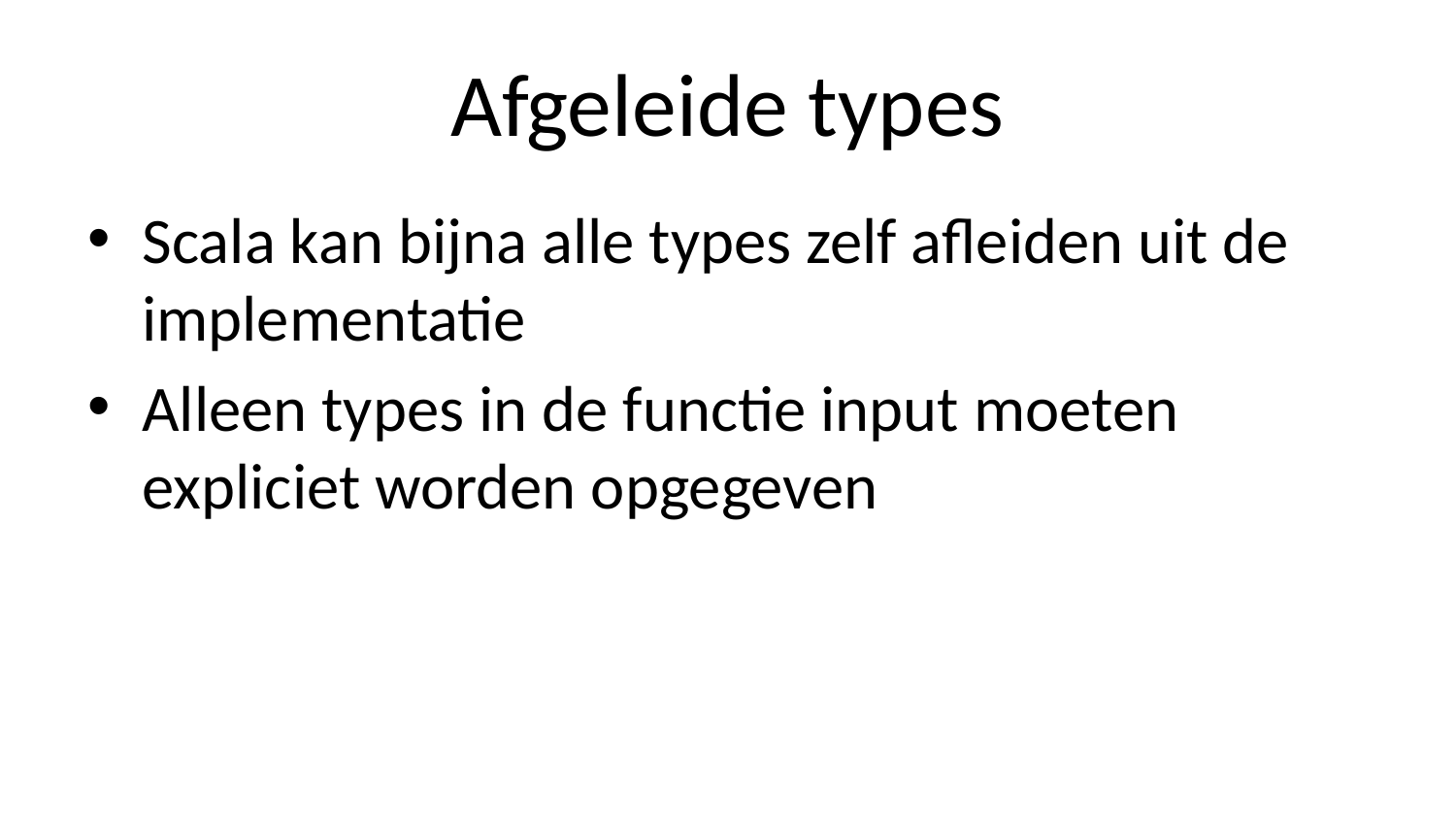

# Afgeleide types
Scala kan bijna alle types zelf afleiden uit de implementatie
Alleen types in de functie input moeten expliciet worden opgegeven